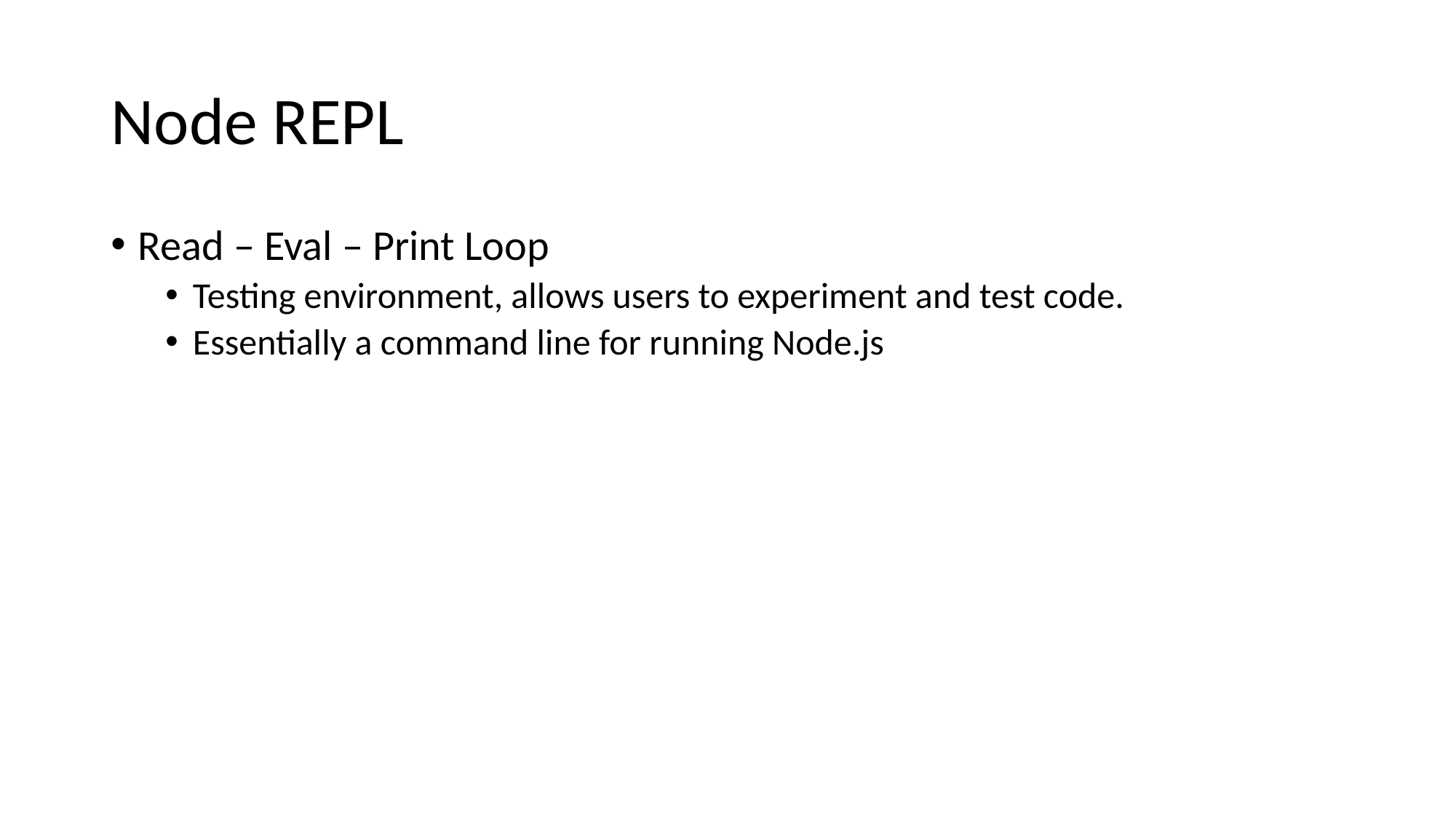

# Node REPL
Read – Eval – Print Loop
Testing environment, allows users to experiment and test code.
Essentially a command line for running Node.js